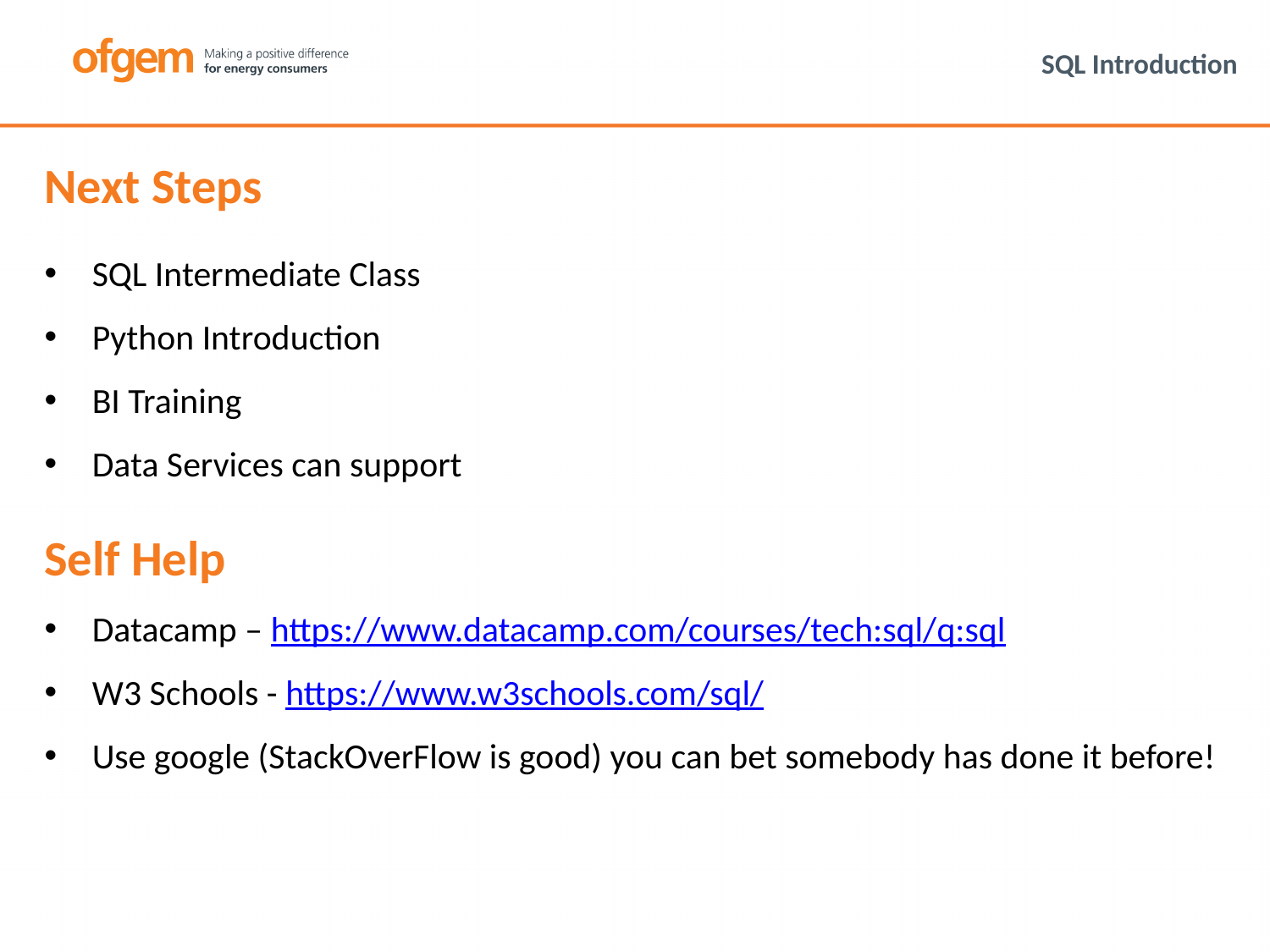

# SQL Introduction
Next Steps

SQL Intermediate Class
Python Introduction
BI Training
Data Services can support

Self Help
Datacamp – https://www.datacamp.com/courses/tech:sql/q:sql
W3 Schools - https://www.w3schools.com/sql/
Use google (StackOverFlow is good) you can bet somebody has done it before!